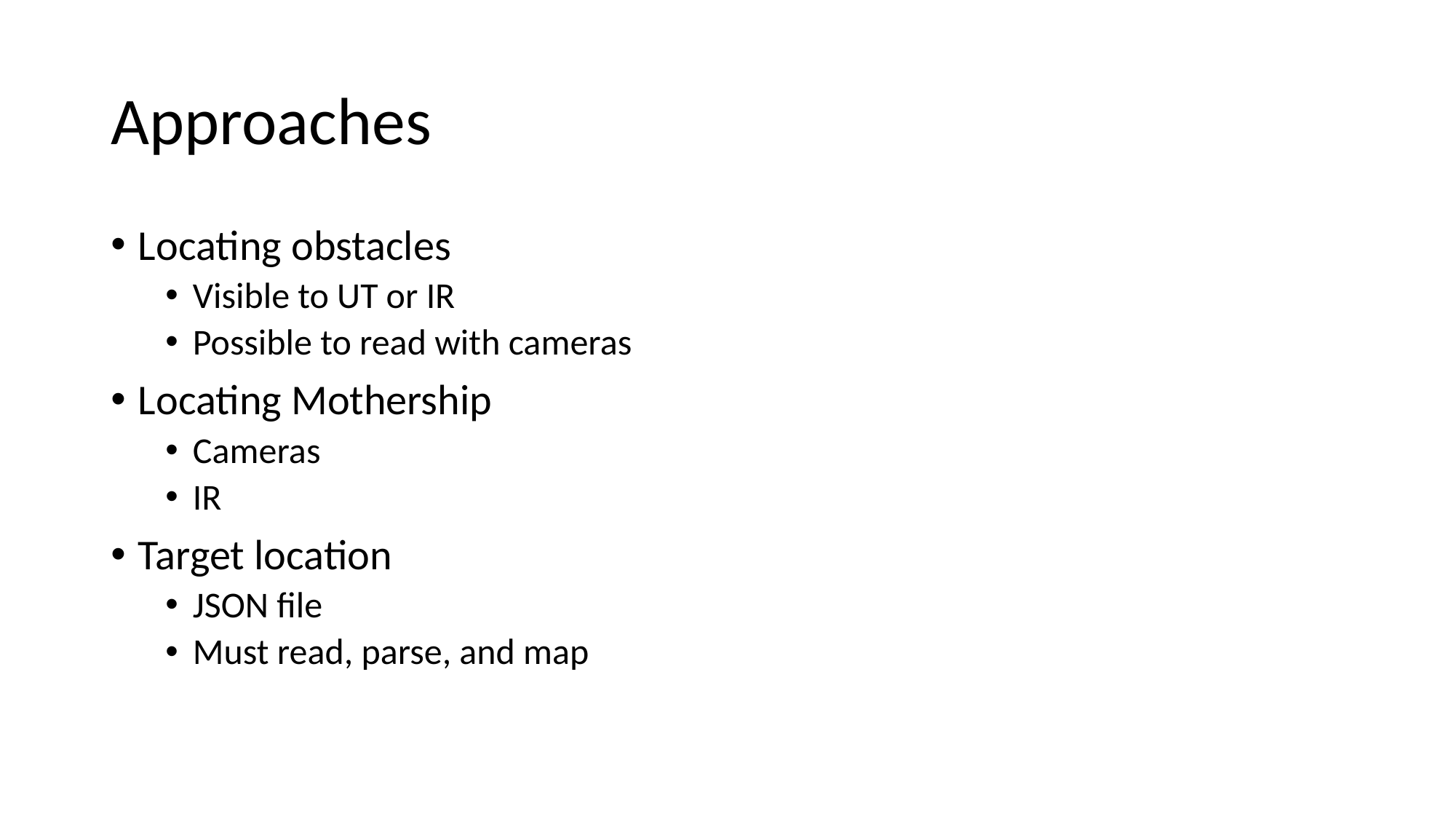

# Approaches
Locating obstacles
Visible to UT or IR
Possible to read with cameras
Locating Mothership
Cameras
IR
Target location
JSON file
Must read, parse, and map